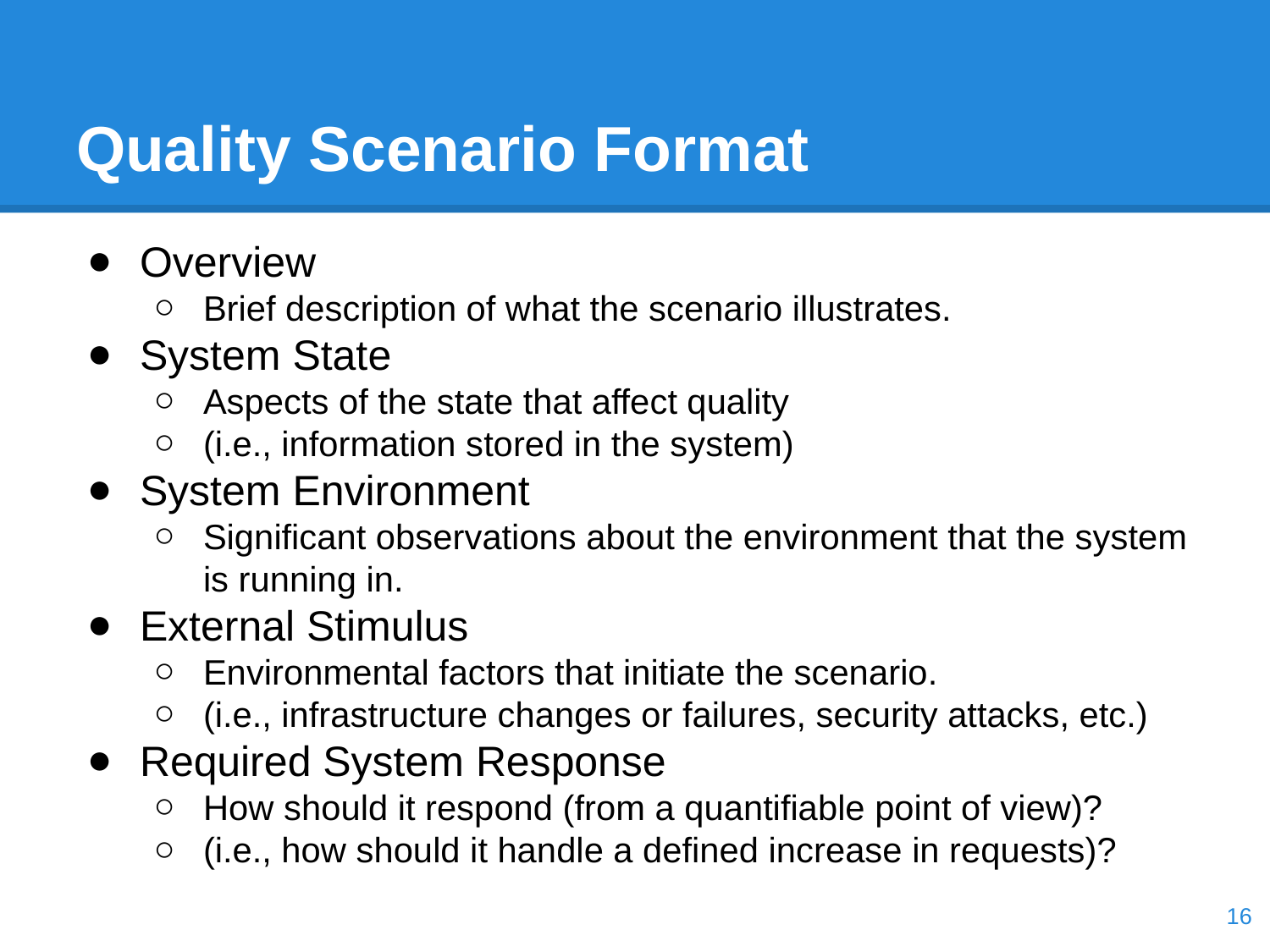

# Quality Scenario Format
Overview
Brief description of what the scenario illustrates.
System State
Aspects of the state that affect quality
(i.e., information stored in the system)
System Environment
Significant observations about the environment that the system is running in.
External Stimulus
Environmental factors that initiate the scenario.
(i.e., infrastructure changes or failures, security attacks, etc.)
Required System Response
How should it respond (from a quantifiable point of view)?
(i.e., how should it handle a defined increase in requests)?
16